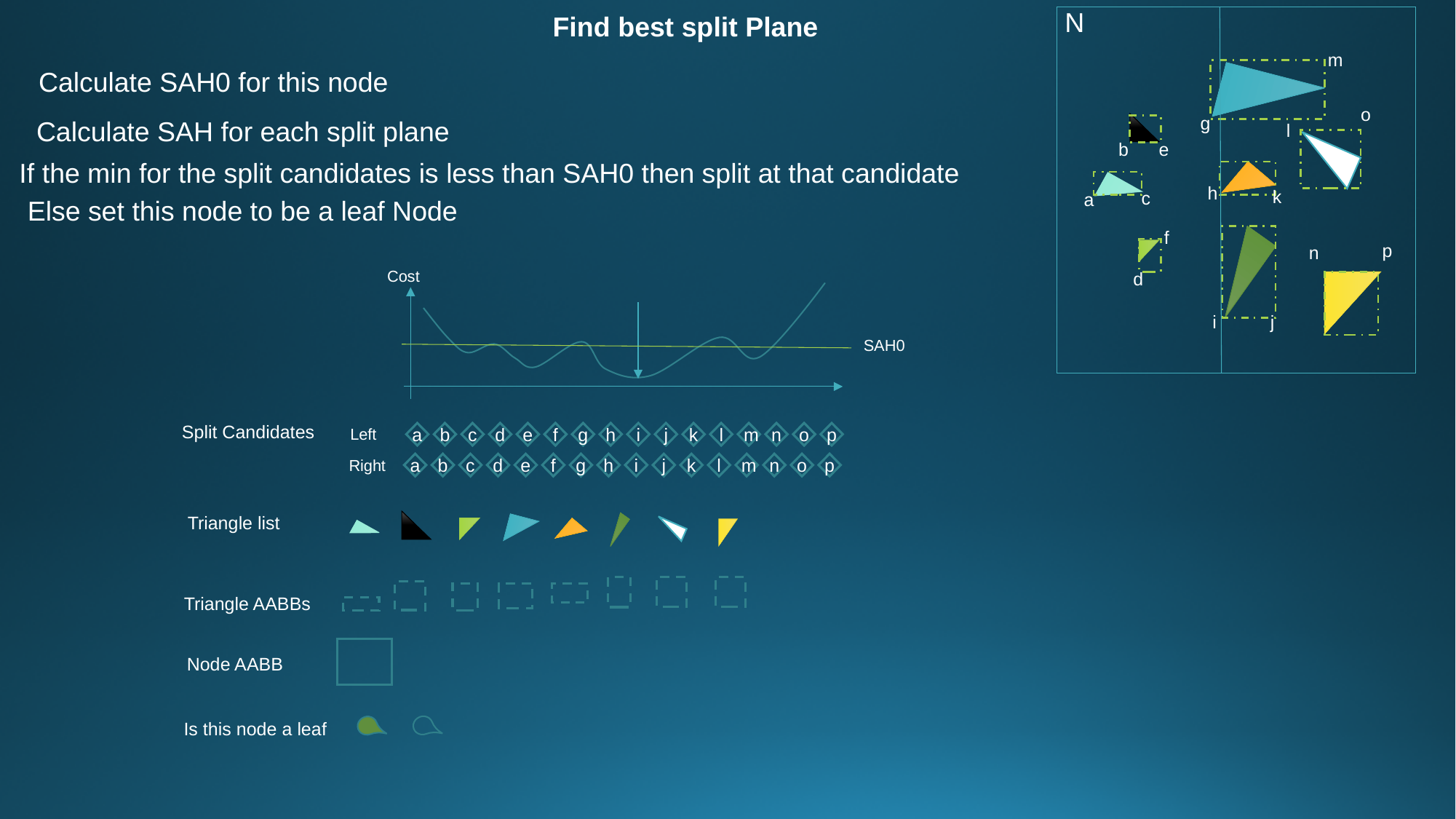

N

m

o
g

l

e
b

h
k
c
a
f

p
n

d

i
j
Find best split Plane
Calculate SAH0 for this node
Calculate SAH for each split plane
If the min for the split candidates is less than SAH0 then split at that candidate
Else set this node to be a leaf Node
Cost

SAH0
Split Candidates
Left
a
b
c
d
e
f
g
h
i
j
k
l
m
n
o
p
Right
a
b
c
d
e
f
g
h
i
j
k
l
m
n
o
p
Triangle list

Triangle AABBs

Node AABB
Is this node a leaf